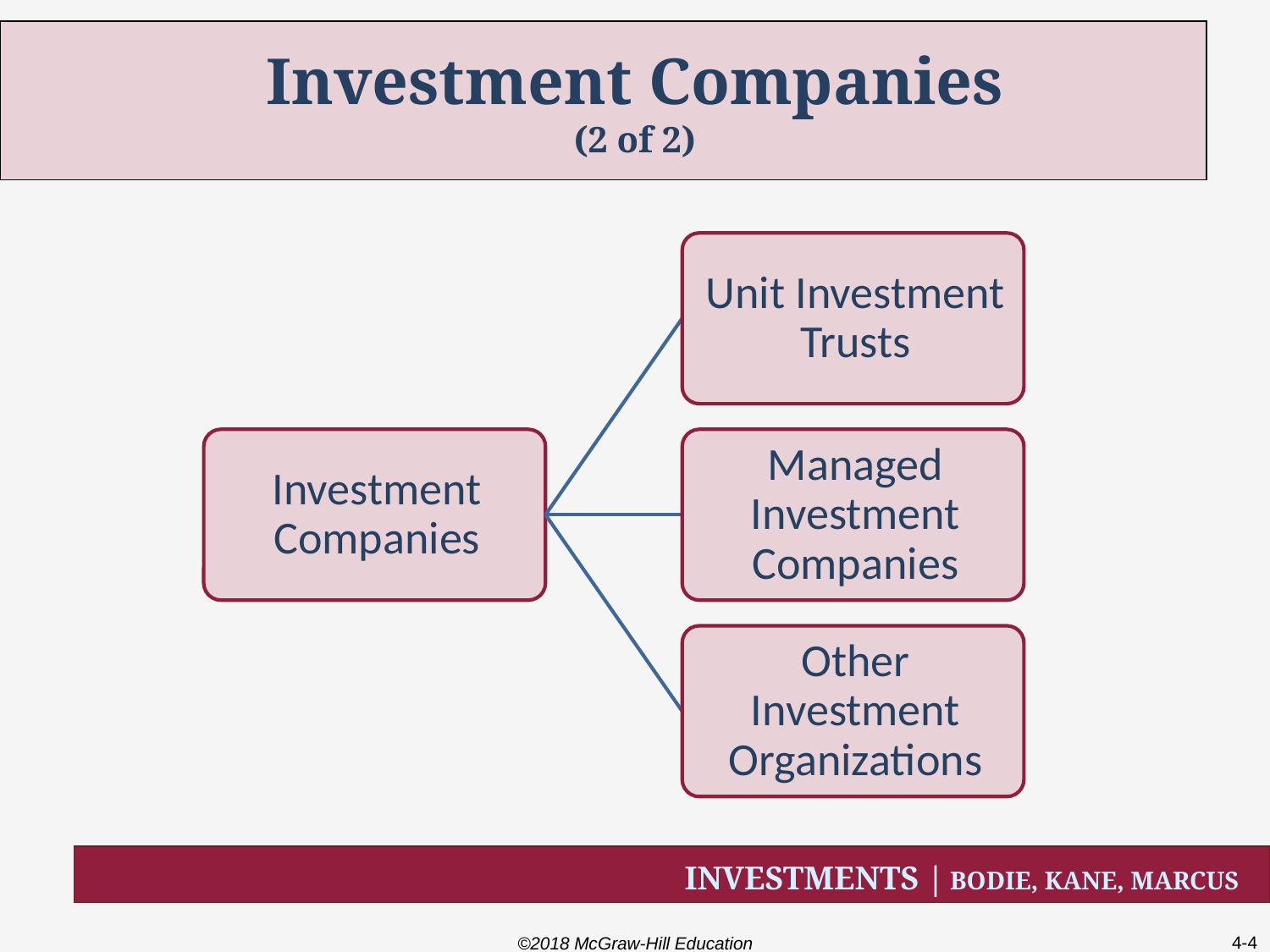

# Investment Companies (2 of 2)
Investment Companies

Unit Investment Trusts

Managed Investment Companies

Other Investment Organizations
©2018 McGraw-Hill Education
4-4